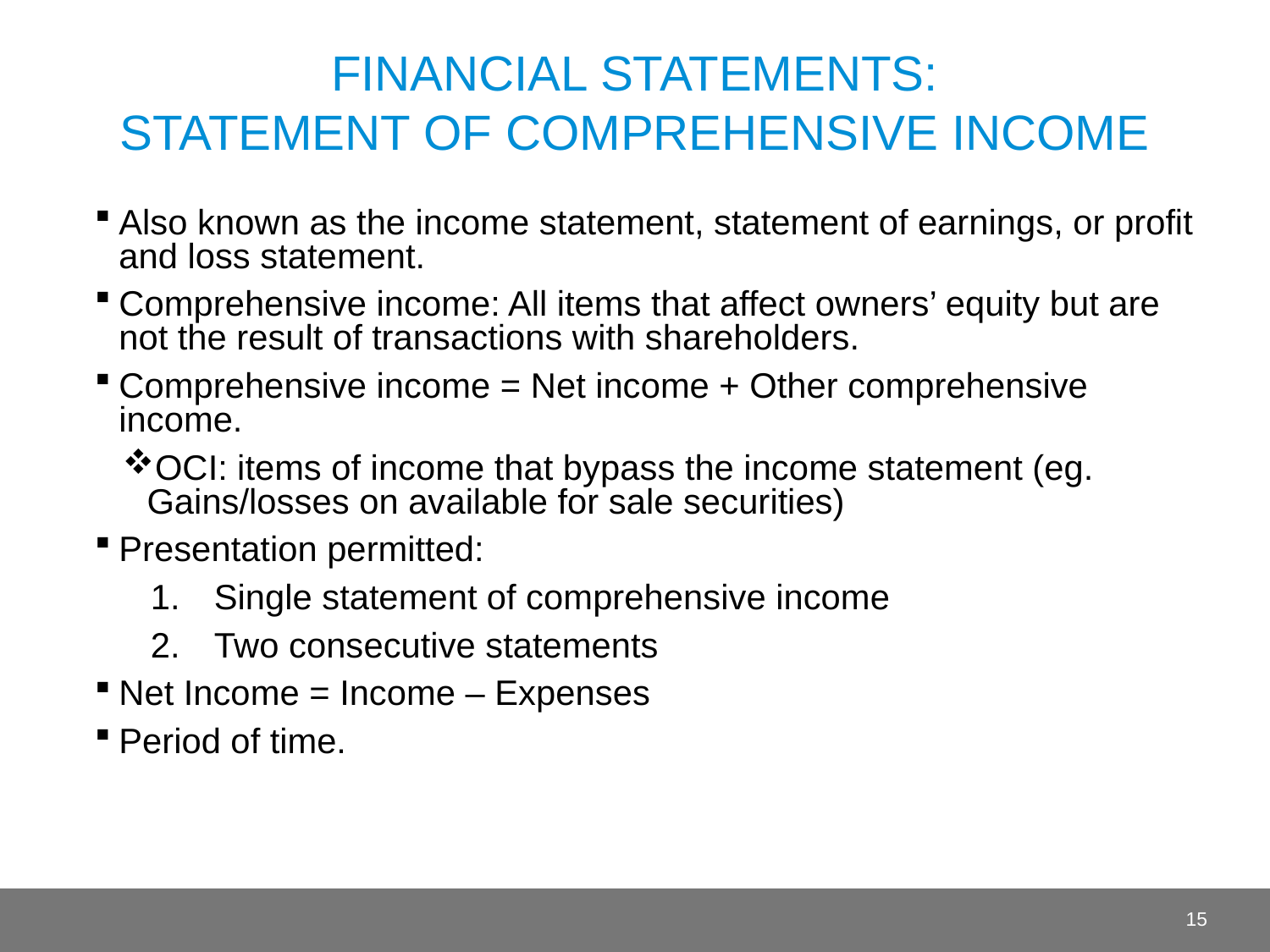

# FINANCIAL STATEMENTS: statement of comprehensive income
Also known as the income statement, statement of earnings, or profit and loss statement.
Comprehensive income: All items that affect owners’ equity but are not the result of transactions with shareholders.
Comprehensive income = Net income + Other comprehensive income.
OCI: items of income that bypass the income statement (eg. Gains/losses on available for sale securities)
Presentation permitted:
Single statement of comprehensive income
Two consecutive statements
Net Income = Income – Expenses
Period of time.

15